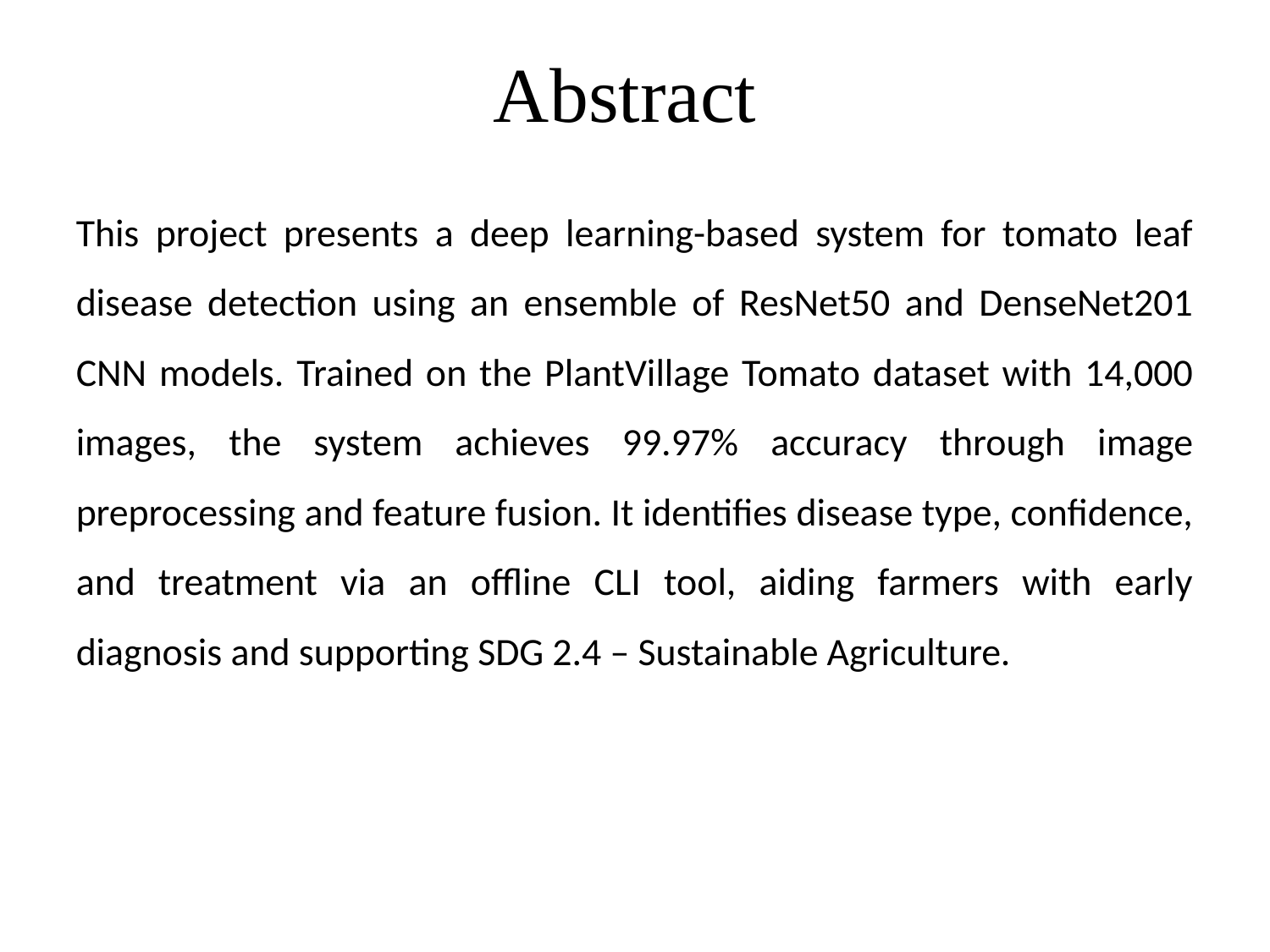

Abstract
This project presents a deep learning-based system for tomato leaf disease detection using an ensemble of ResNet50 and DenseNet201 CNN models. Trained on the PlantVillage Tomato dataset with 14,000 images, the system achieves 99.97% accuracy through image preprocessing and feature fusion. It identifies disease type, confidence, and treatment via an offline CLI tool, aiding farmers with early diagnosis and supporting SDG 2.4 – Sustainable Agriculture.